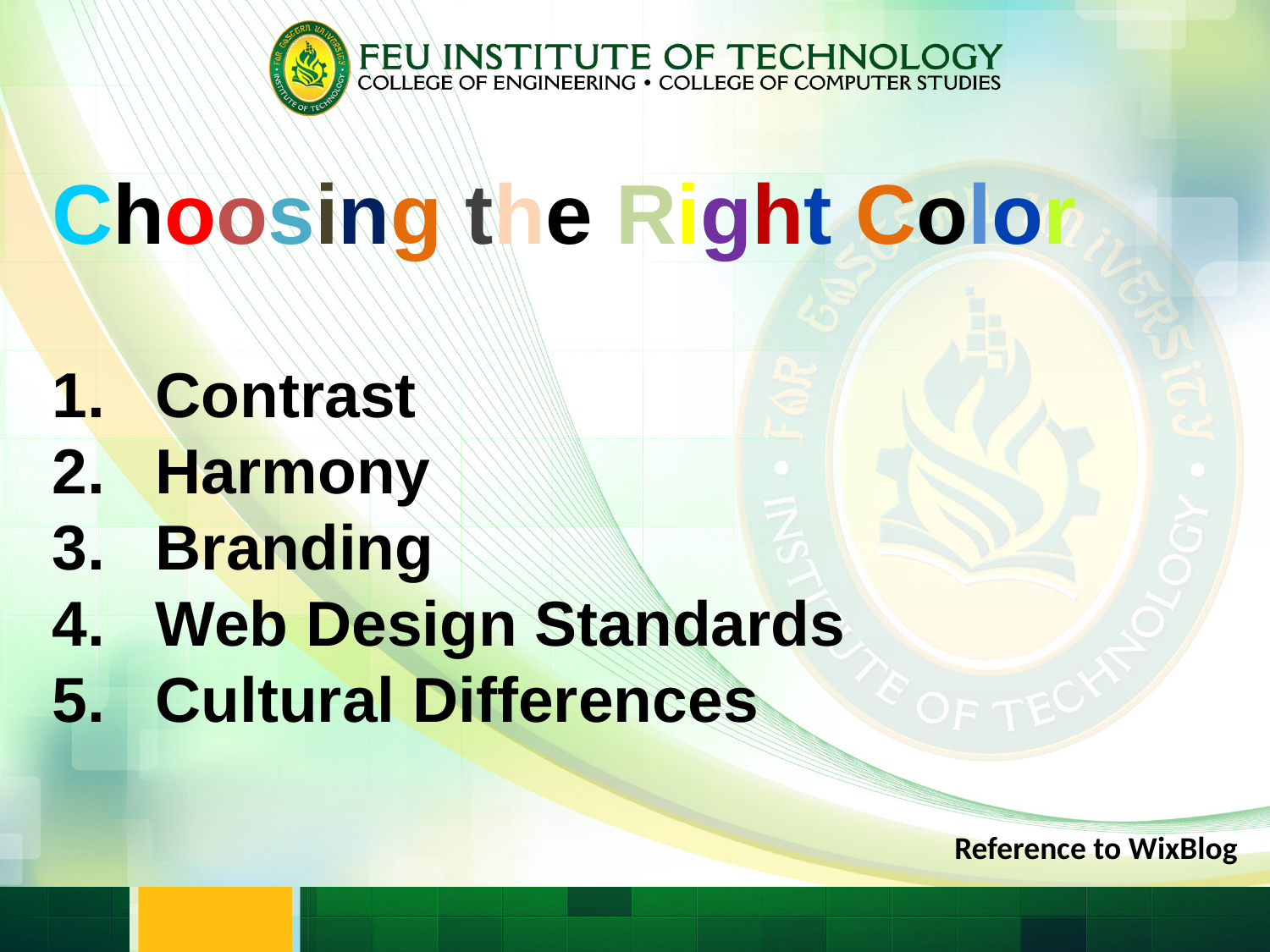

Choosing the Right Color

Contrast
Harmony
Branding
Web Design Standards
Cultural Differences

Reference to WixBlog